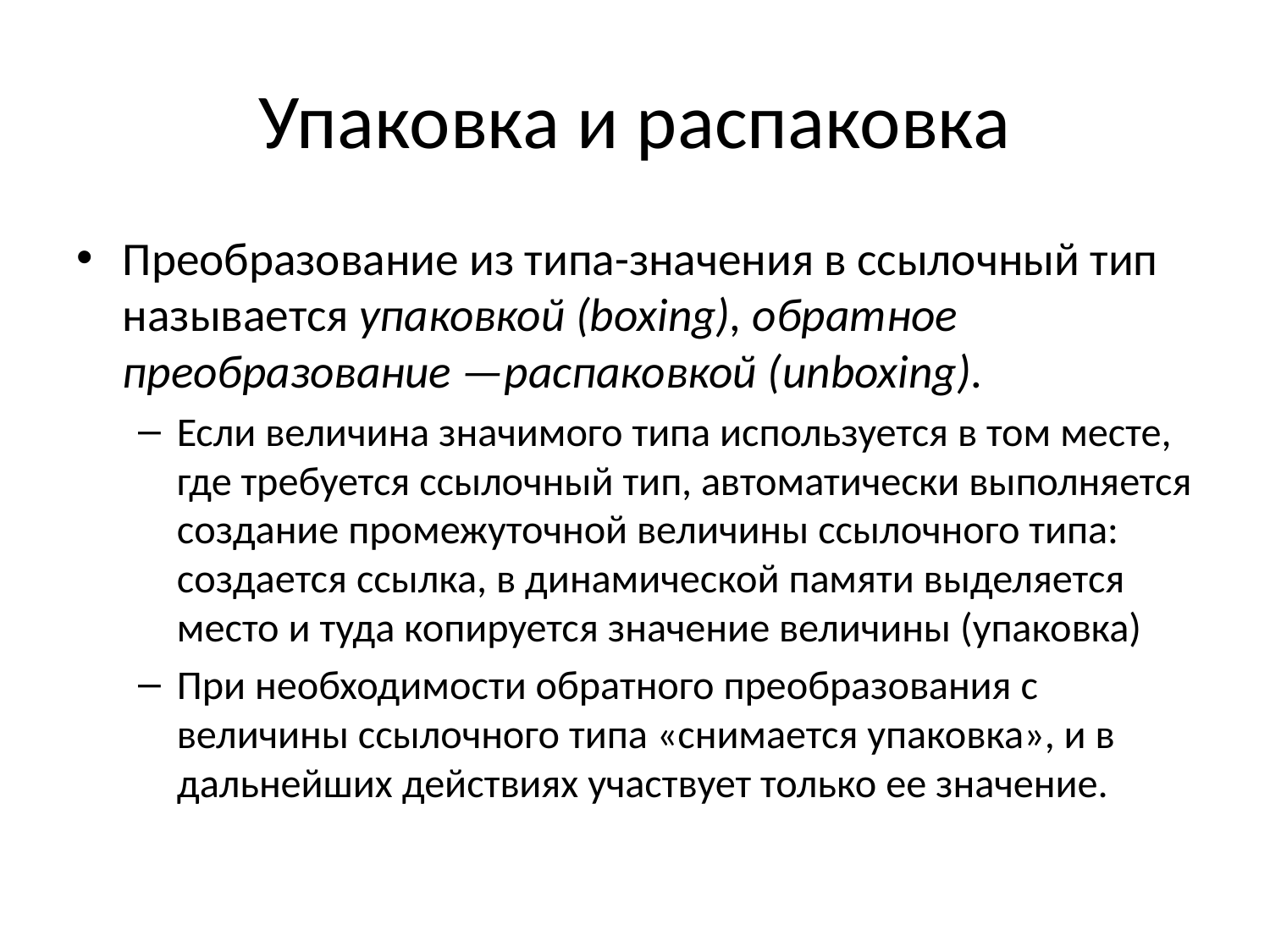

# Упаковка и распаковка
Преобразование из типа-значения в ссылочный тип называется упаковкой (boxing), обратное преобразование —распаковкой (unboxing).
Если величина значимого типа используется в том месте, где требуется ссылочный тип, автоматически выполняется создание промежуточной величины ссылочного типа: создается ссылка, в динамической памяти выделяется место и туда копируется значение величины (упаковка)
При необходимости обратного преобразования с величины ссылочного типа «снимается упаковка», и в дальнейших действиях участвует только ее значение.